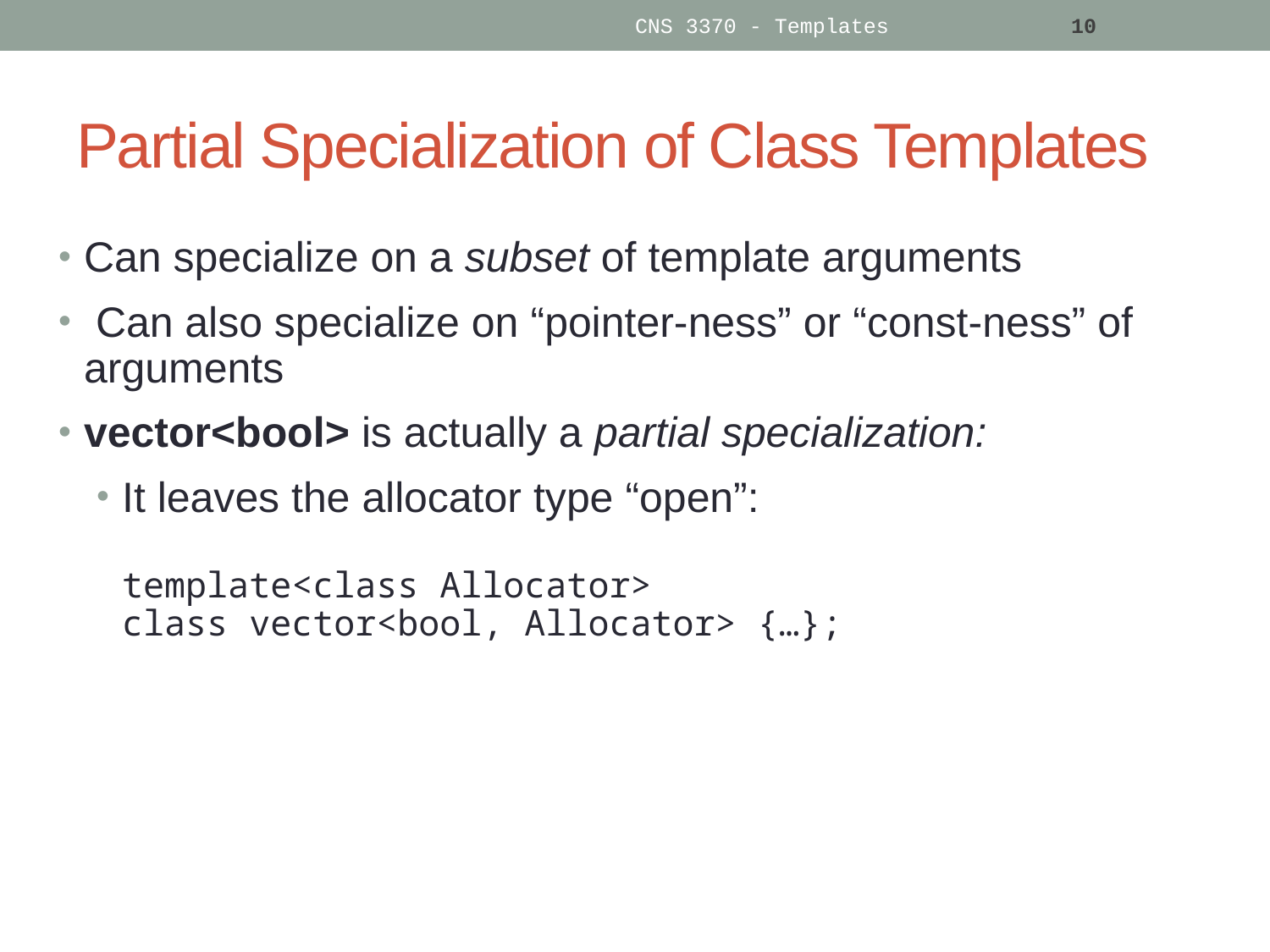

CNS 3370 - Templates
10
# Partial Specialization of Class Templates
Can specialize on a subset of template arguments
 Can also specialize on “pointer-ness” or “const-ness” of arguments
vector<bool> is actually a partial specialization:
It leaves the allocator type “open”:
template<class Allocator>
class vector<bool, Allocator> {…};